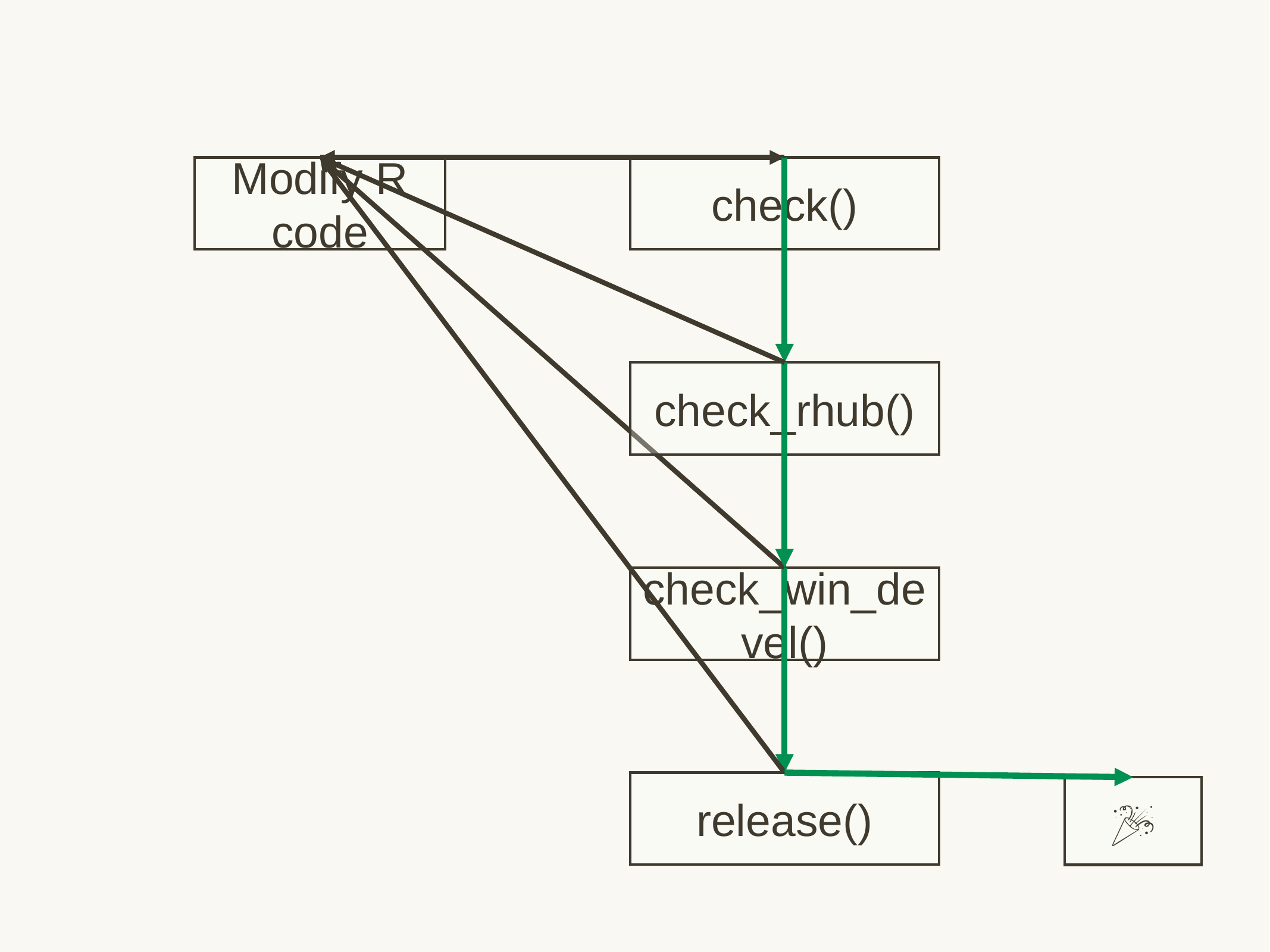

Modify R code
check()
check_rhub()
check_win_devel()
release()
🎉